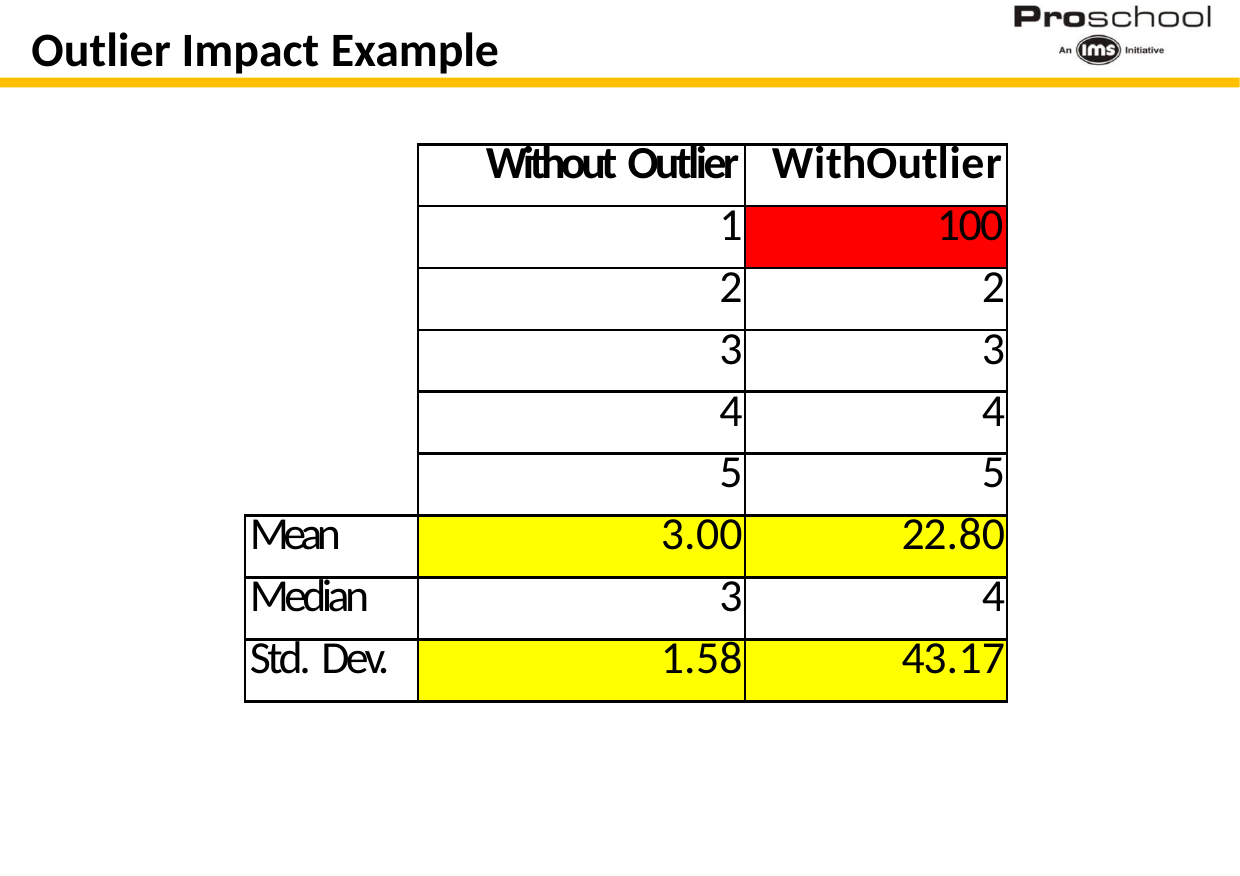

# Outlier Impact Example
|  | Without Outlier | WithOutlier |
| --- | --- | --- |
|  | 1 | 100 |
|  | 2 | 2 |
|  | 3 | 3 |
|  | 4 | 4 |
|  | 5 | 5 |
| Mean | 3.00 | 22.80 |
| Median | 3 | 4 |
| Std. Dev. | 1.58 | 43.17 |